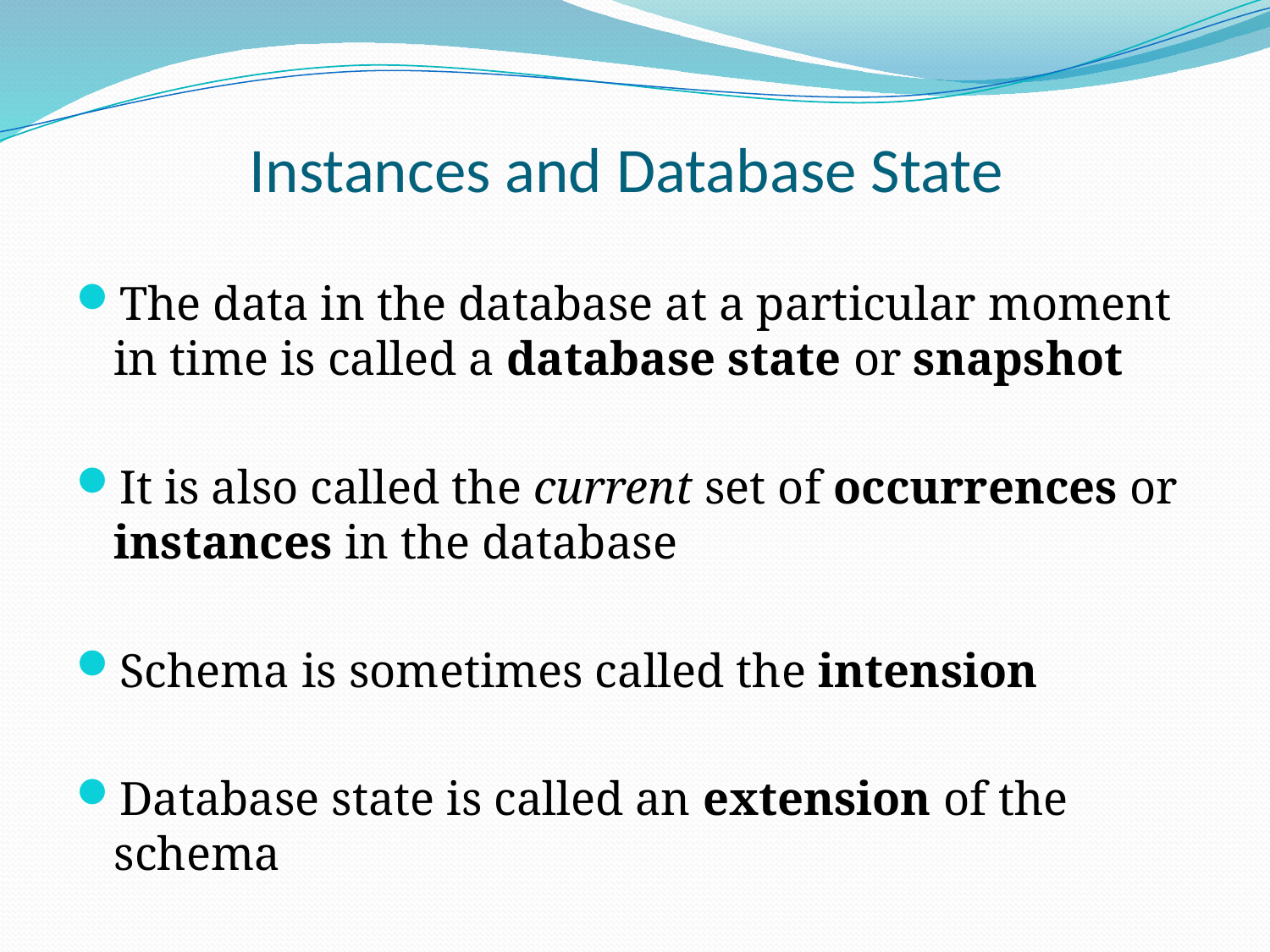

# Instances and Database State
The data in the database at a particular moment in time is called a database state or snapshot

It is also called the current set of occurrences or instances in the database

Schema is sometimes called the intension

Database state is called an extension of the schema